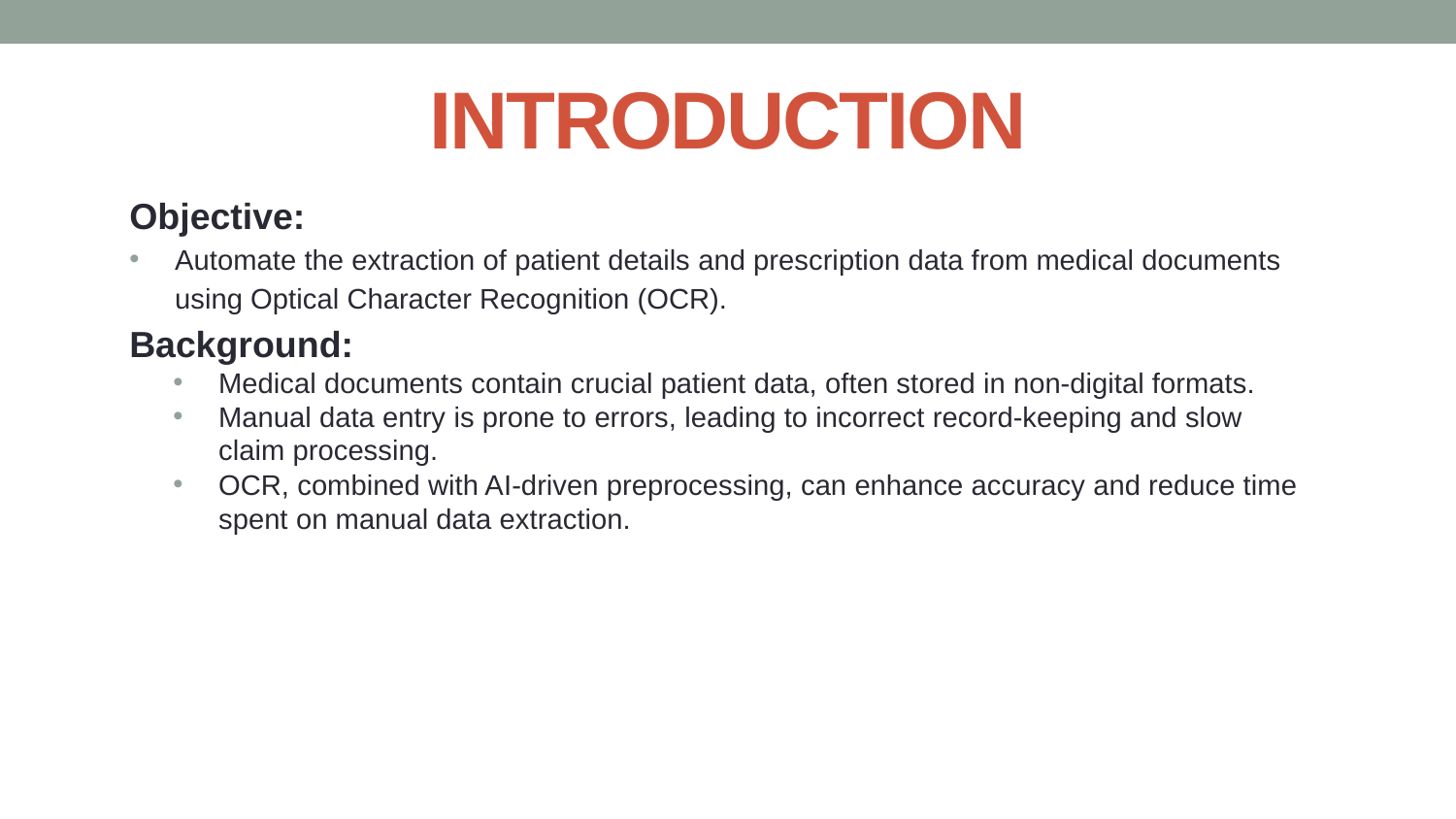

# INTRODUCTION
Objective:
Automate the extraction of patient details and prescription data from medical documents using Optical Character Recognition (OCR).
Background:
Medical documents contain crucial patient data, often stored in non-digital formats.
Manual data entry is prone to errors, leading to incorrect record-keeping and slow claim processing.
OCR, combined with AI-driven preprocessing, can enhance accuracy and reduce time spent on manual data extraction.